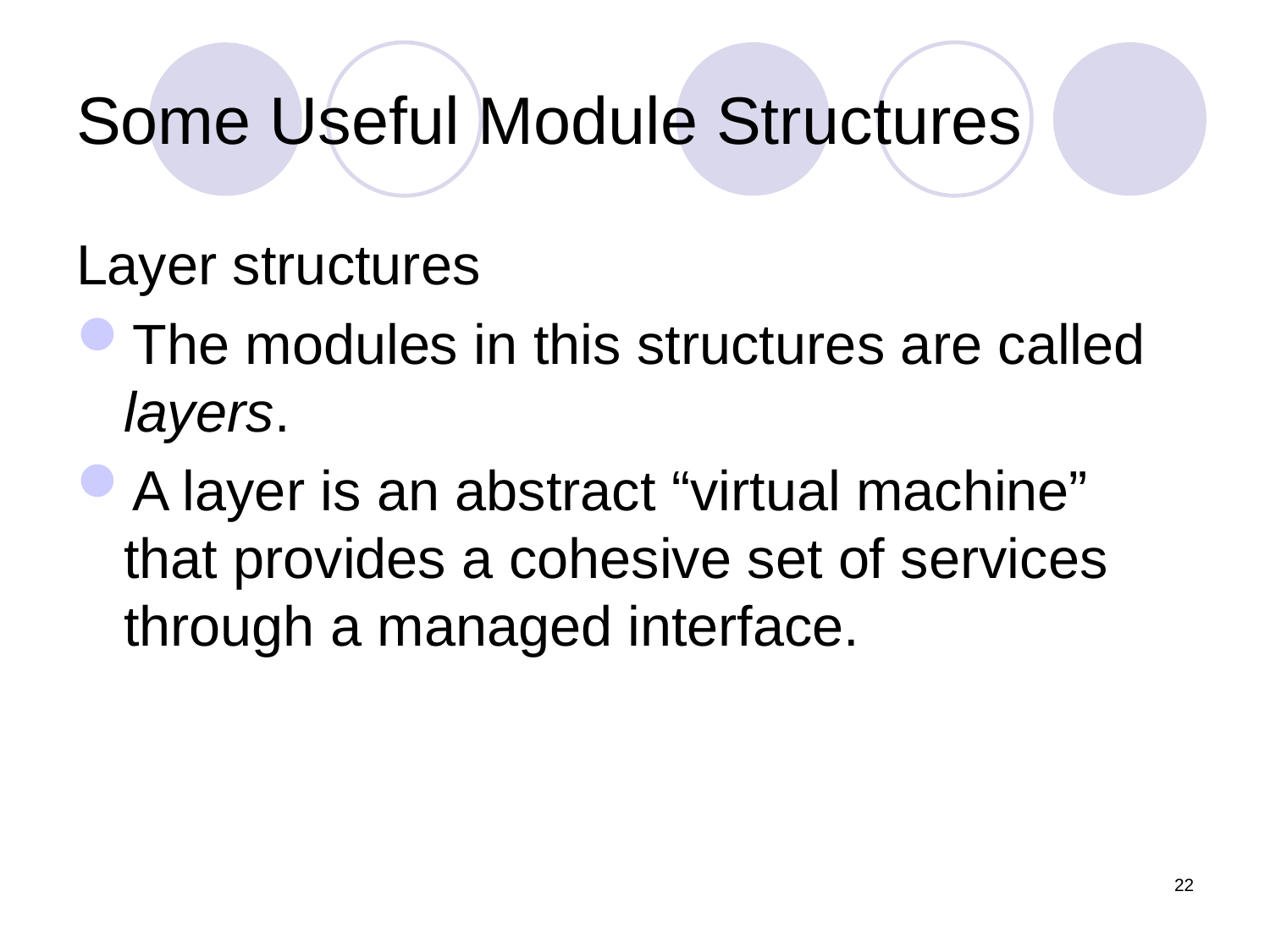

# Some Useful Module Structures
Layer structures
The modules in this structures are called layers.
A layer is an abstract “virtual machine” that provides a cohesive set of services through a managed interface.
22